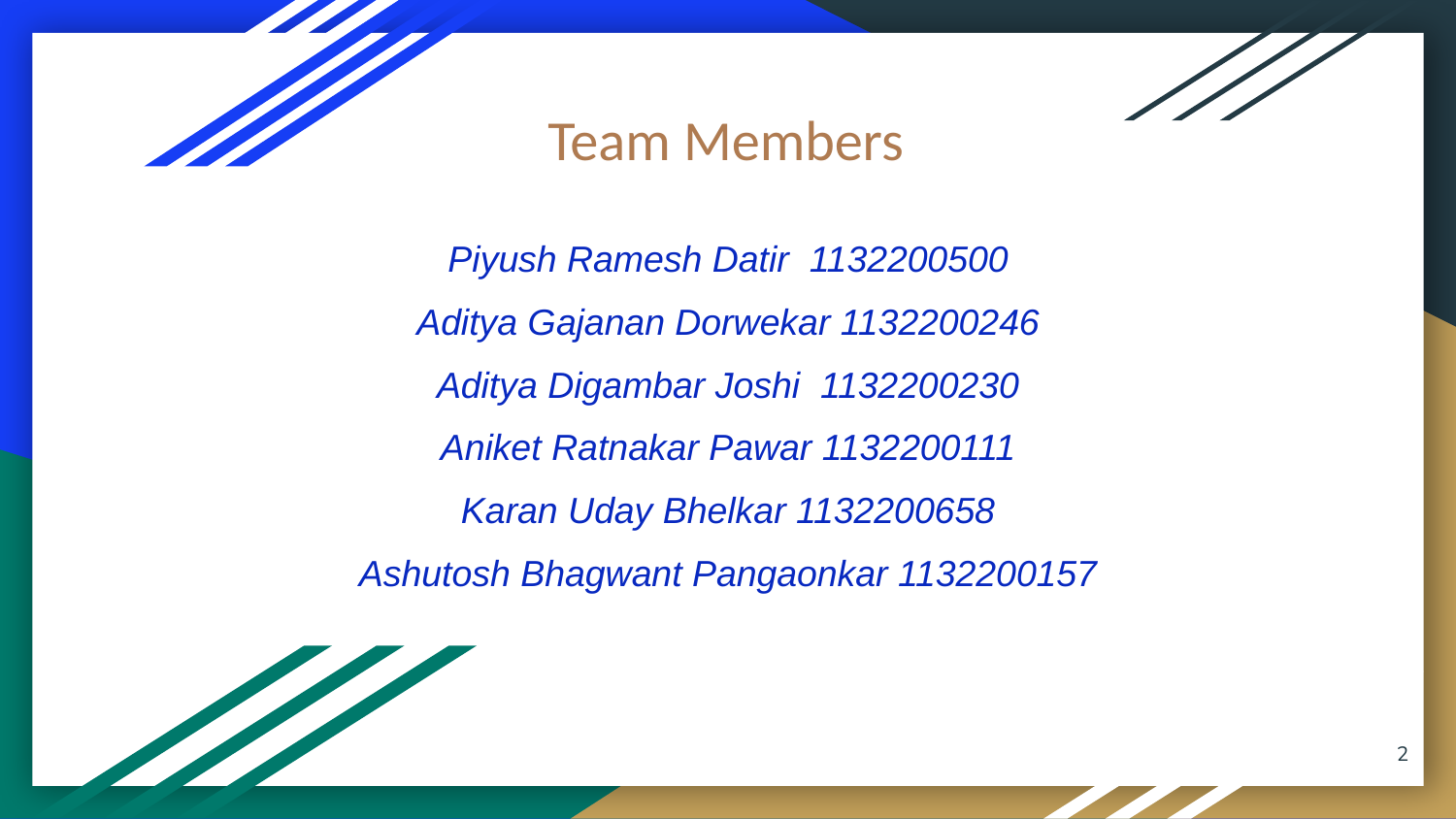

Team Members

Piyush Ramesh Datir  1132200500
Aditya Gajanan Dorwekar 1132200246
Aditya Digambar Joshi  1132200230
Aniket Ratnakar Pawar 1132200111
Karan Uday Bhelkar 1132200658
Ashutosh Bhagwant Pangaonkar 1132200157

2